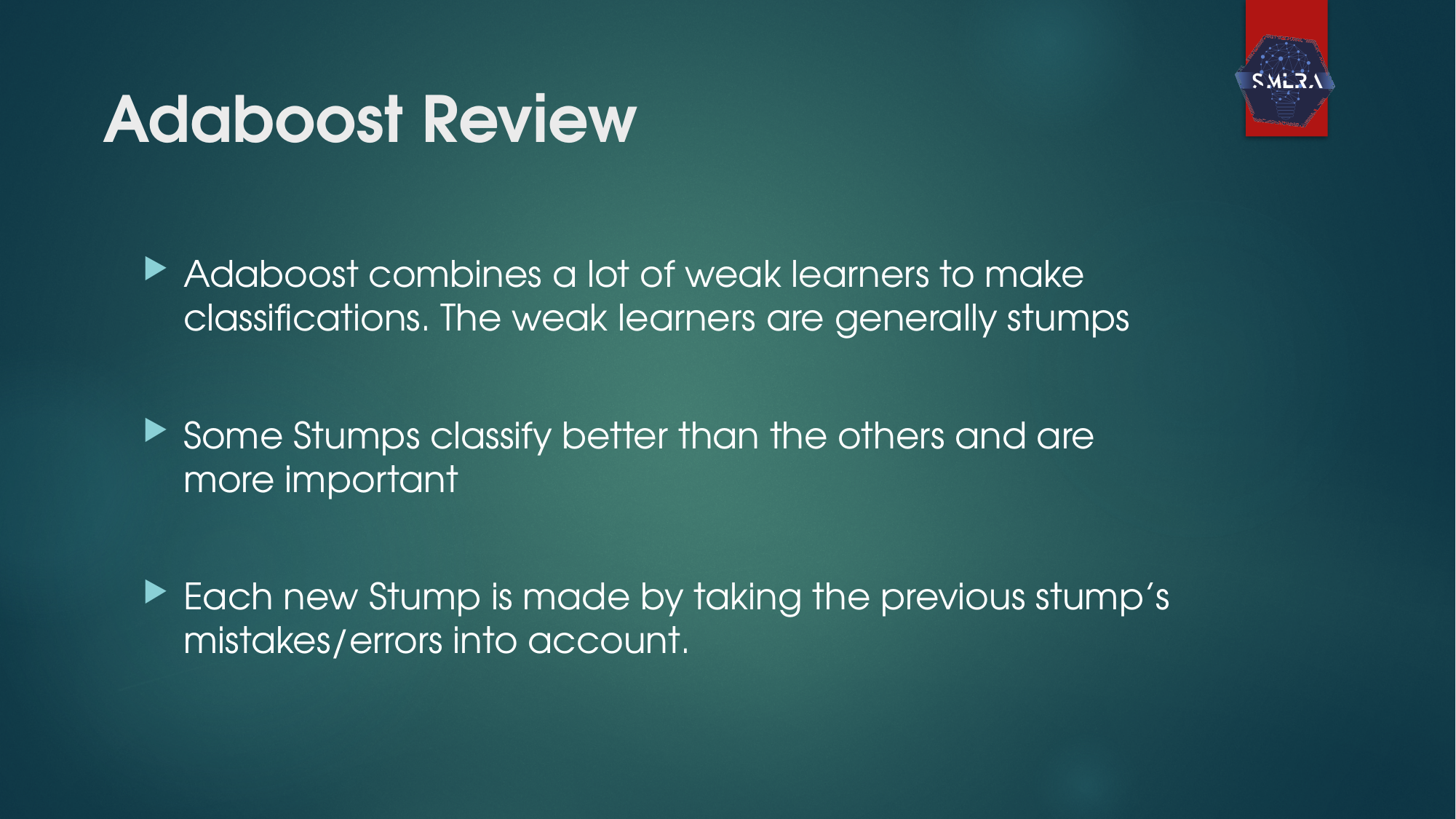

# Adaboost Review
Adaboost combines a lot of weak learners to make classifications. The weak learners are generally stumps

Some Stumps classify better than the others and are more important

Each new Stump is made by taking the previous stump’s mistakes/errors into account.